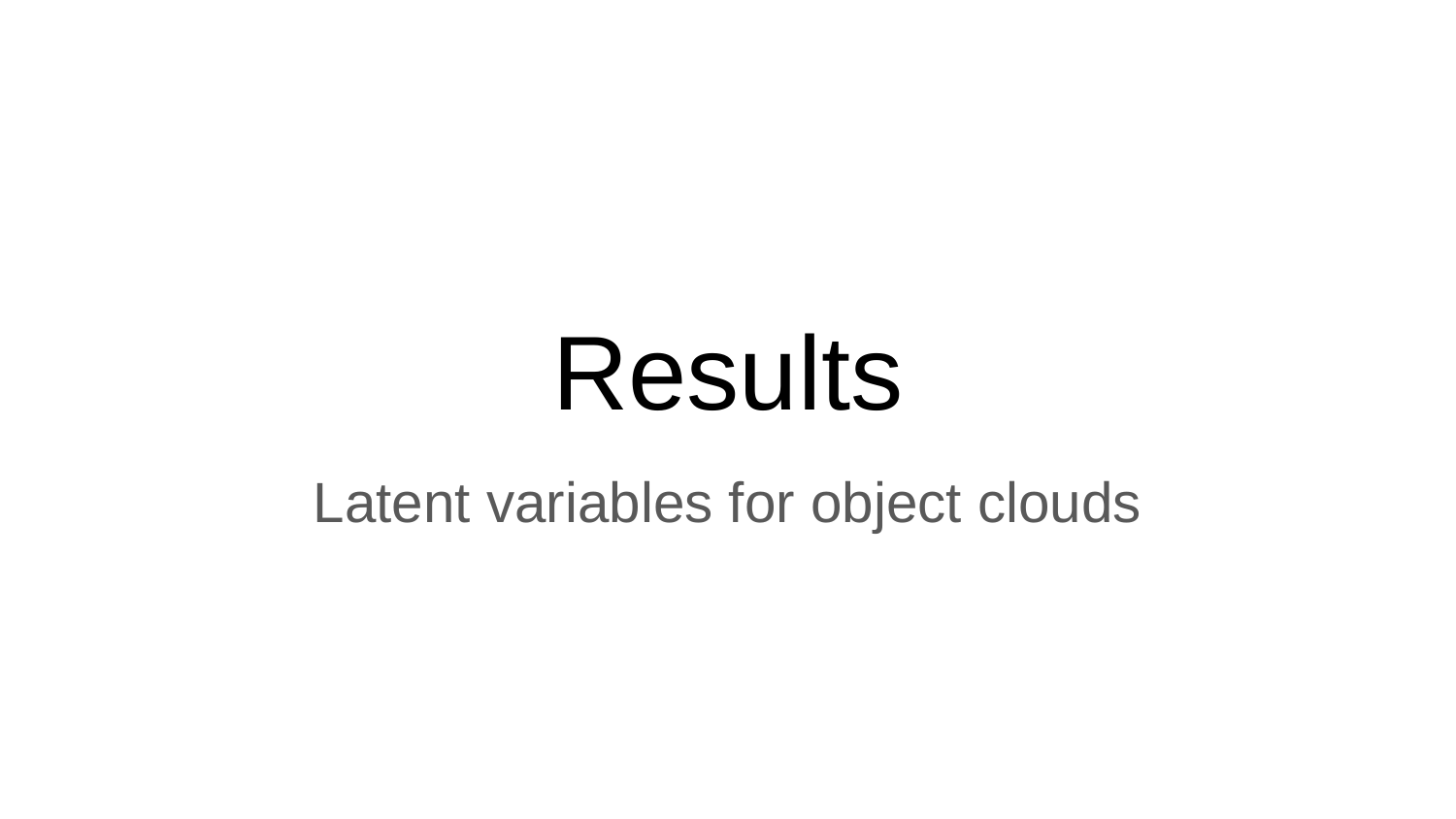

# Results
Latent variables for object clouds